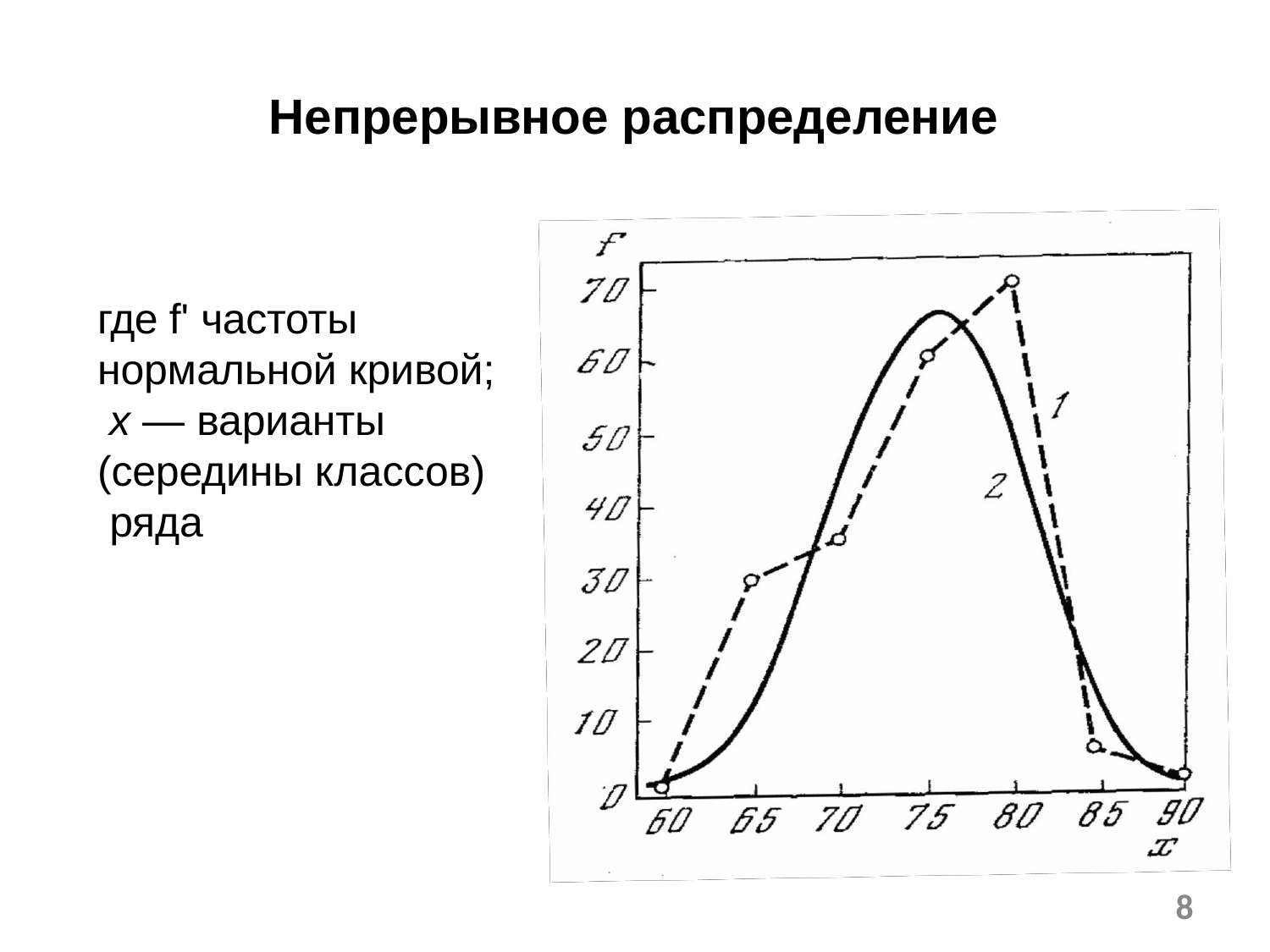

# Непрерывное распределение

где f' частоты  нормальной кривой;  х — варианты  (середины классов)  ряда
8